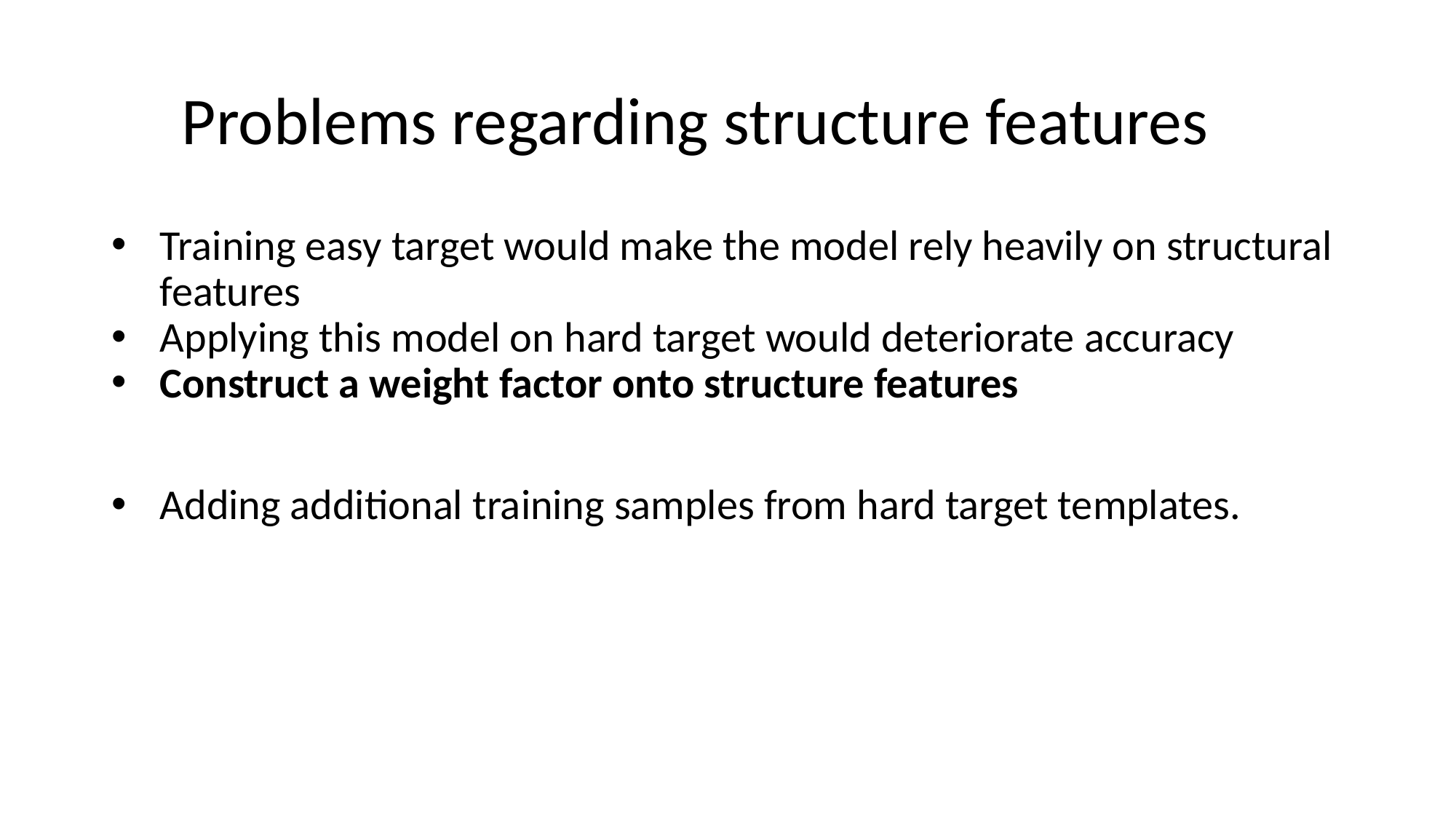

# Problems regarding structure features
Training easy target would make the model rely heavily on structural features
Applying this model on hard target would deteriorate accuracy
Construct a weight factor onto structure features

Adding additional training samples from hard target templates.